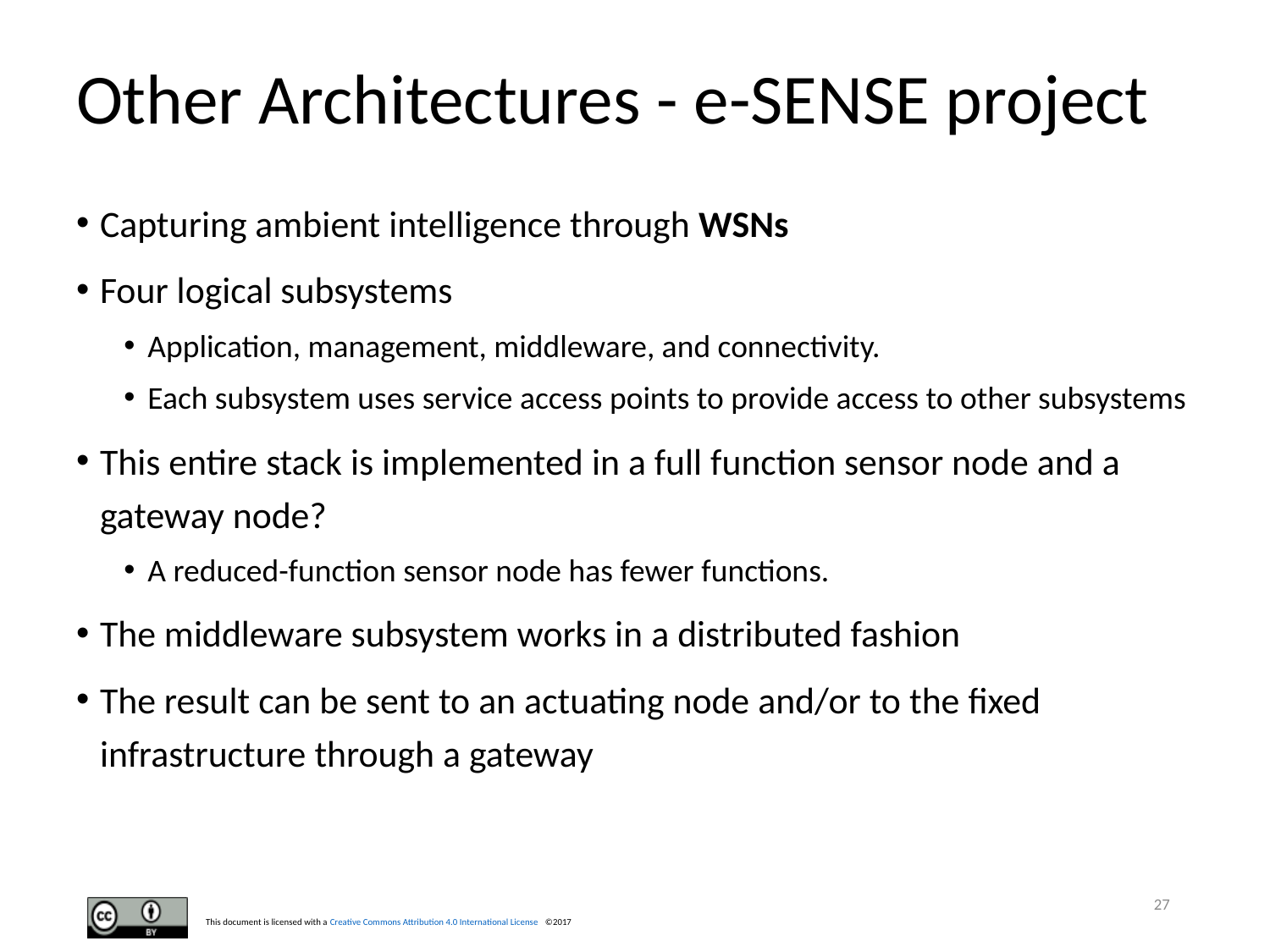

# Other Architectures - e-SENSE project
Capturing ambient intelligence through WSNs
Four logical subsystems
Application, management, middleware, and connectivity.
Each subsystem uses service access points to provide access to other subsystems
This entire stack is implemented in a full function sensor node and a gateway node?
A reduced-function sensor node has fewer functions.
The middleware subsystem works in a distributed fashion
The result can be sent to an actuating node and/or to the fixed infrastructure through a gateway
27